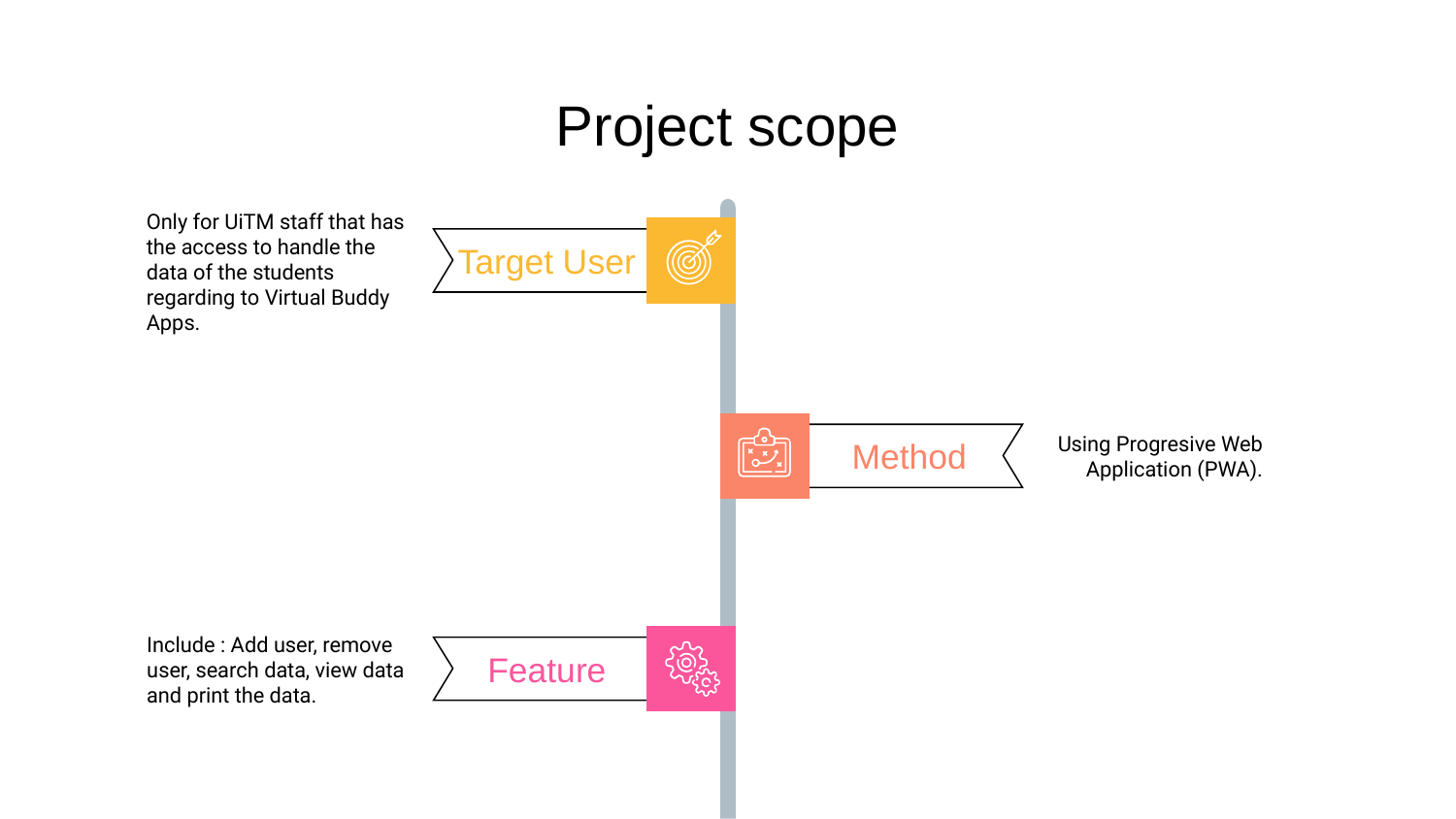

# Project scope

Only for UiTM staff that has the access to handle the data of the students regarding to Virtual Buddy Apps.
Target User

Using Progresive Web Application (PWA).
Method

Include : Add user, remove user, search data, view data and print the data.
Feature